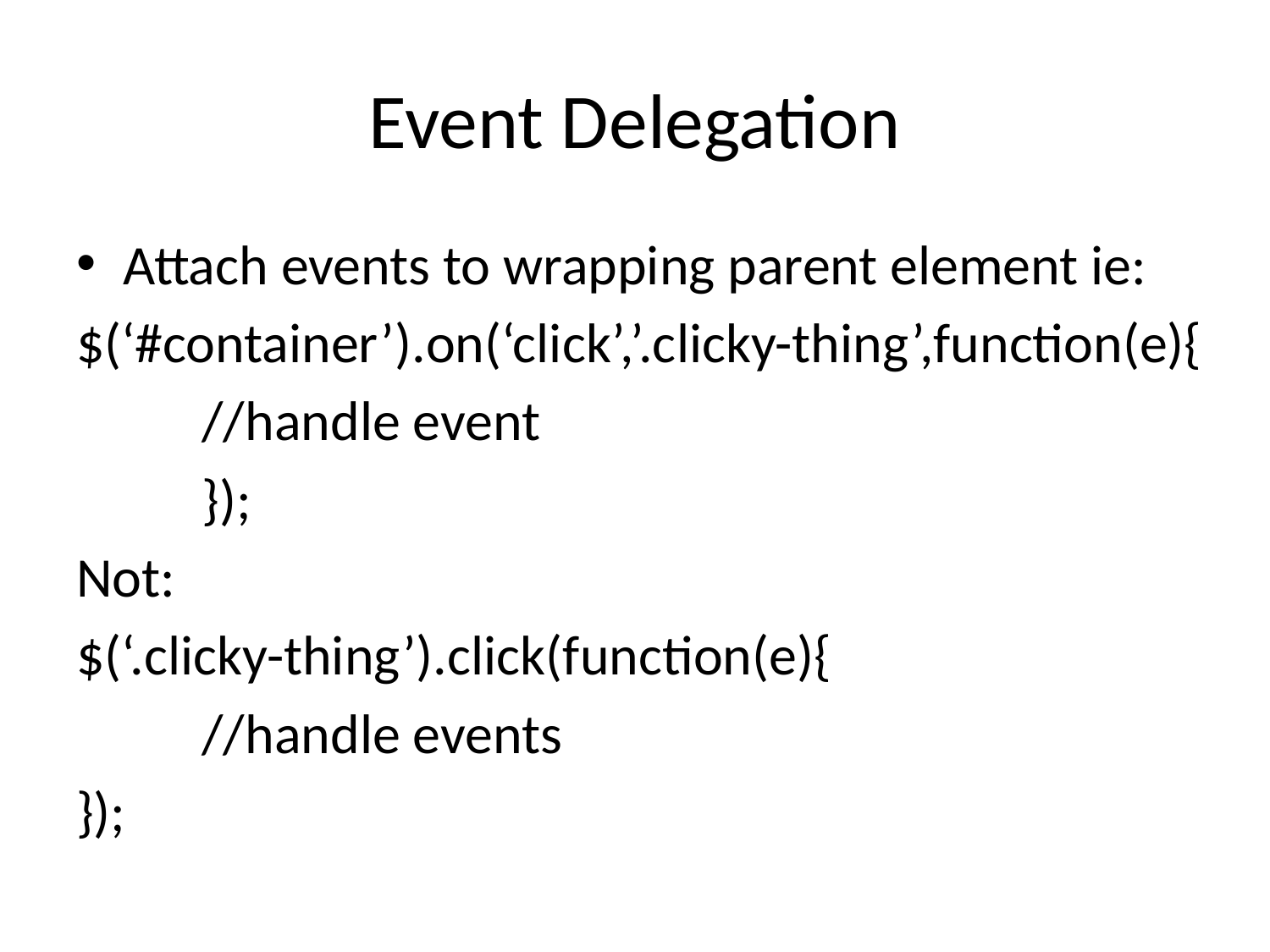

# Event Delegation
Attach events to wrapping parent element ie:
$(‘#container’).on(‘click’,’.clicky-thing’,function(e){
		//handle event
	});
Not:
$(‘.clicky-thing’).click(function(e){
		//handle events
});